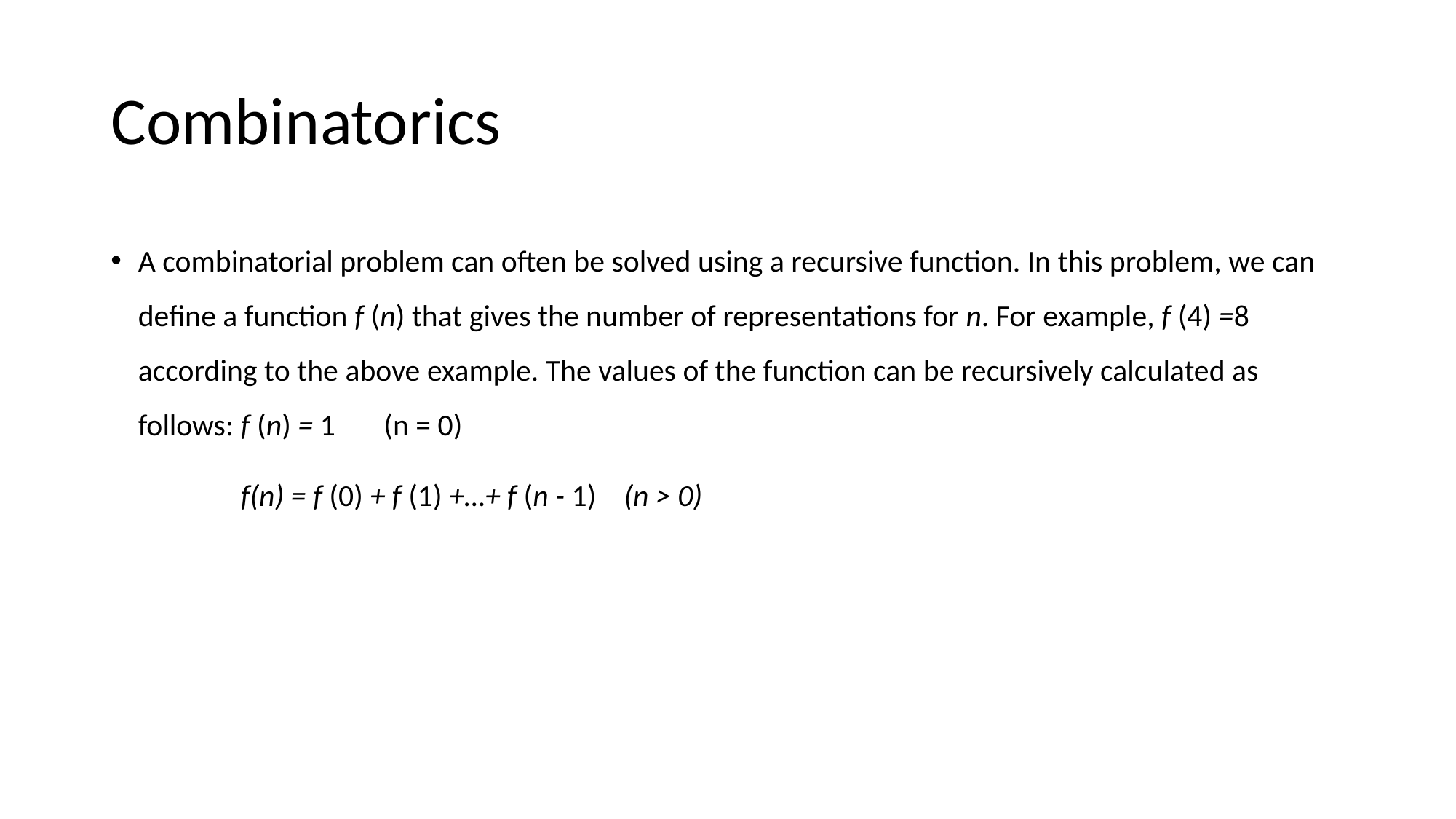

Combinatorics
A combinatorial problem can often be solved using a recursive function. In this problem, we can define a function f (n) that gives the number of representations for n. For example, f (4) =8 according to the above example. The values of the function can be recursively calculated as follows: f (n) = 1       (n = 0)
	   f(n) = f (0) + f (1) +…+ f (n - 1)    (n > 0)